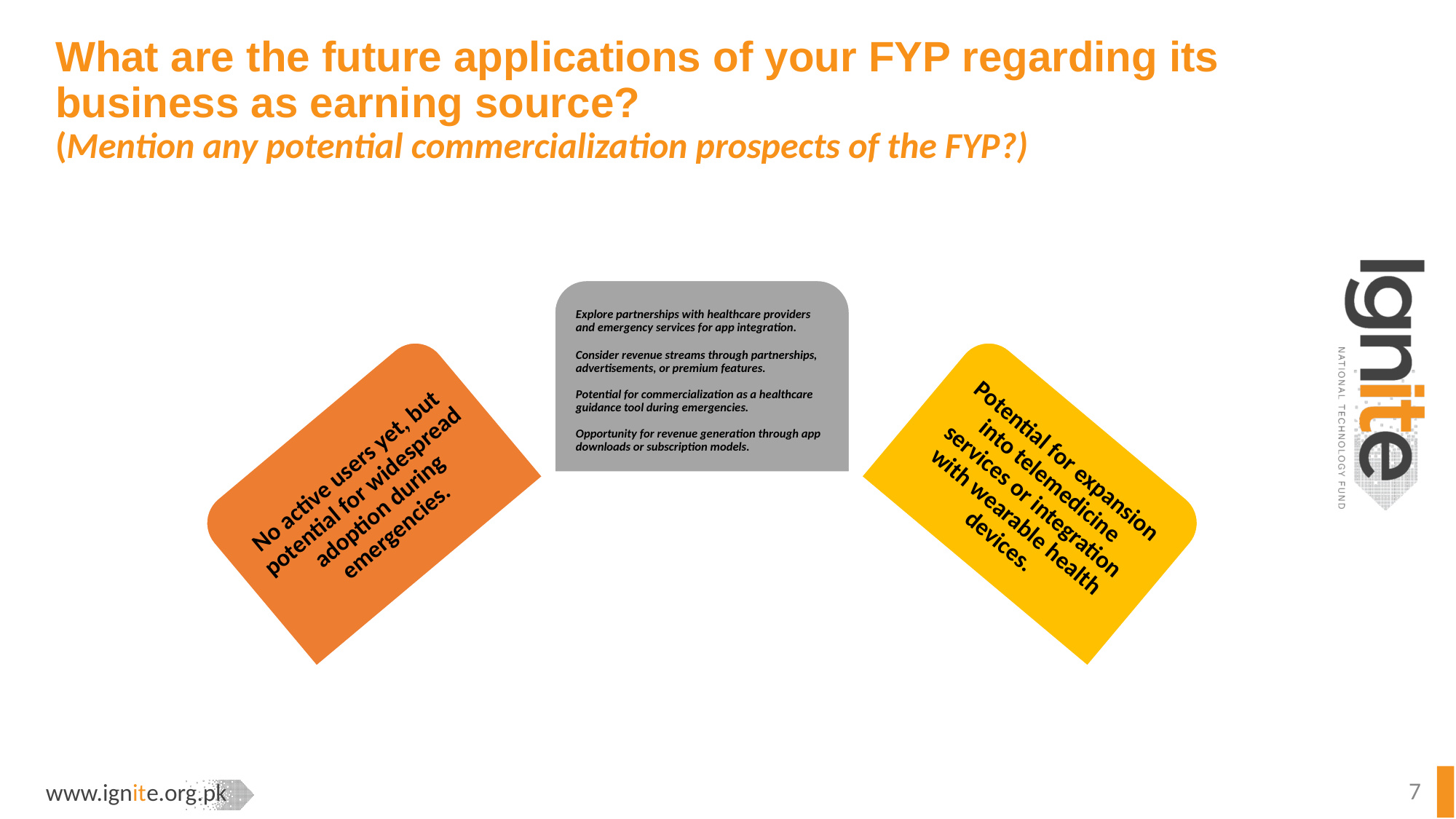

# What are the future applications of your FYP regarding its business as earning source? (Mention any potential commercialization prospects of the FYP?)

Explore partnerships with healthcare providers and emergency services for app integration.
Consider revenue streams through partnerships, advertisements, or premium features.
Potential for commercialization as a healthcare guidance tool during emergencies.
Opportunity for revenue generation through app downloads or subscription models.

No active users yet, but potential for widespread adoption during emergencies.
Potential for expansion into telemedicine services or integration with wearable health devices.

7